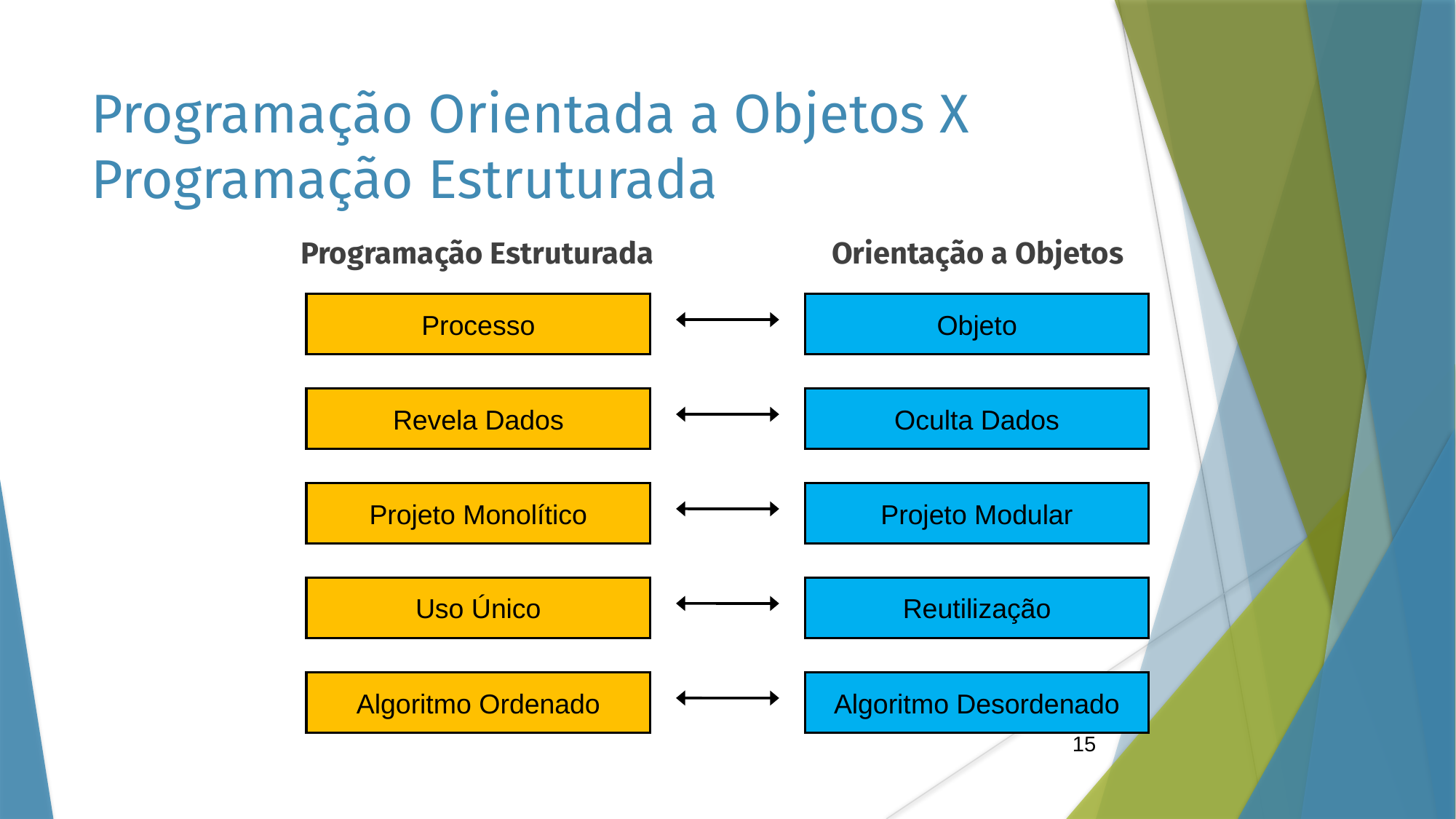

Programação Orientada a Objetos X Programação Estruturada
Programação Estruturada
Orientação a Objetos
Processo
Objeto

Revela Dados
Oculta Dados

Projeto Monolítico
Projeto Modular

Uso Único
Reutilização

Algoritmo Ordenado
Algoritmo Desordenado

15